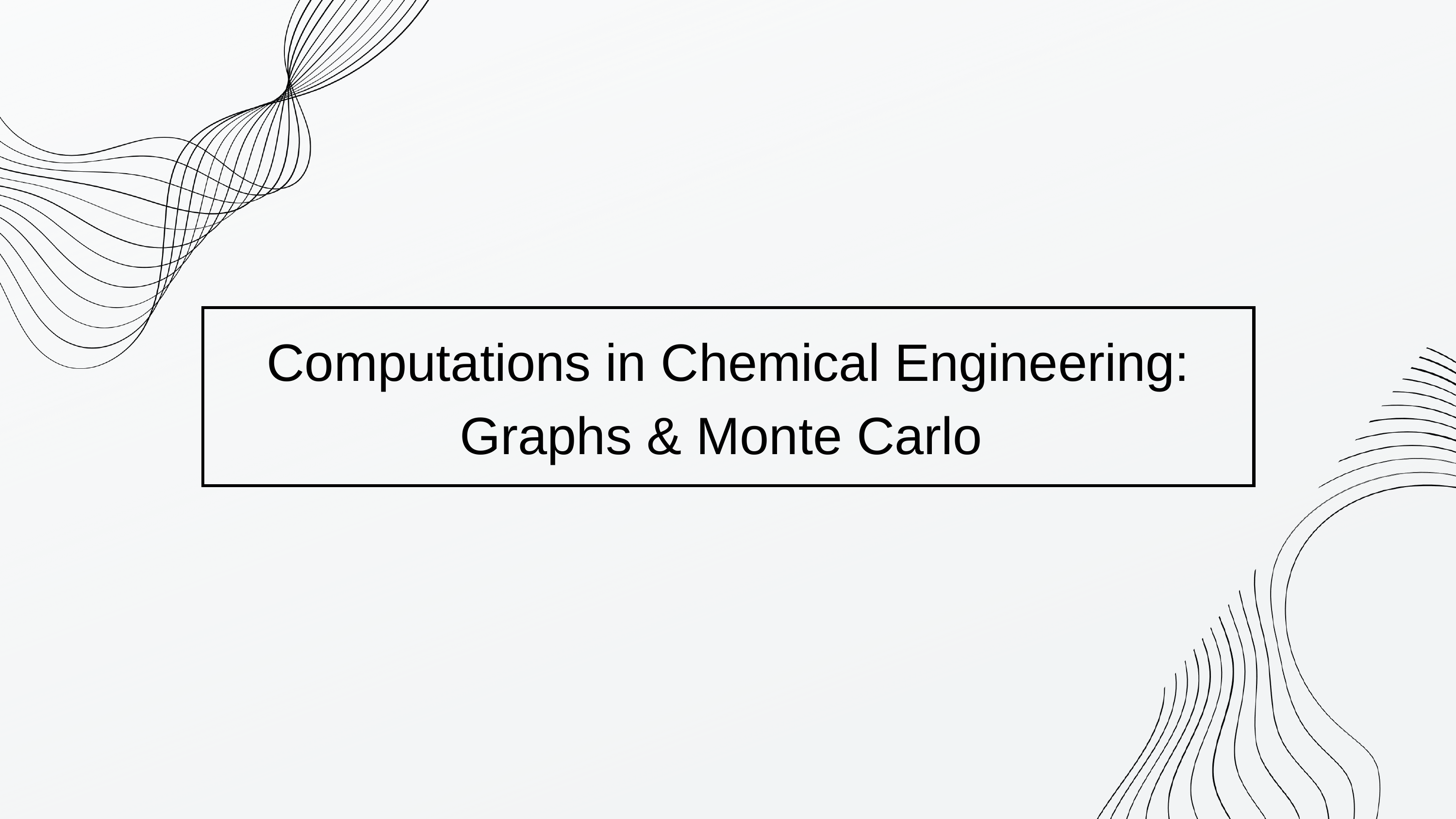

Computations in Chemical Engineering:
Graphs & Monte Carlo